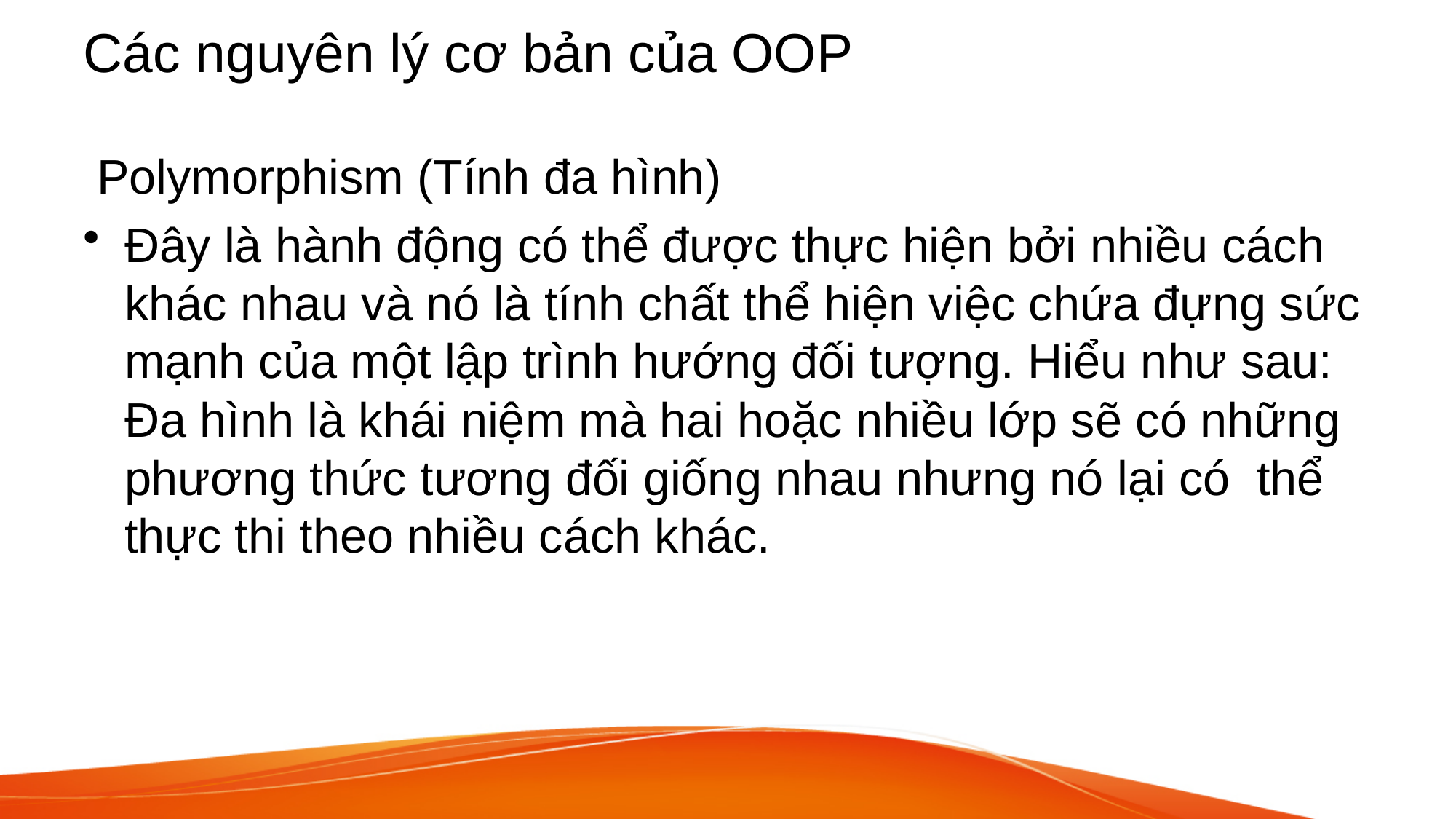

# Các nguyên lý cơ bản của OOP
 Polymorphism (Tính đa hình)
Đây là hành động có thể được thực hiện bởi nhiều cách khác nhau và nó là tính chất thể hiện việc chứa đựng sức mạnh của một lập trình hướng đối tượng. Hiểu như sau: Đa hình là khái niệm mà hai hoặc nhiều lớp sẽ có những phương thức tương đối giống nhau nhưng nó lại có  thể thực thi theo nhiều cách khác.